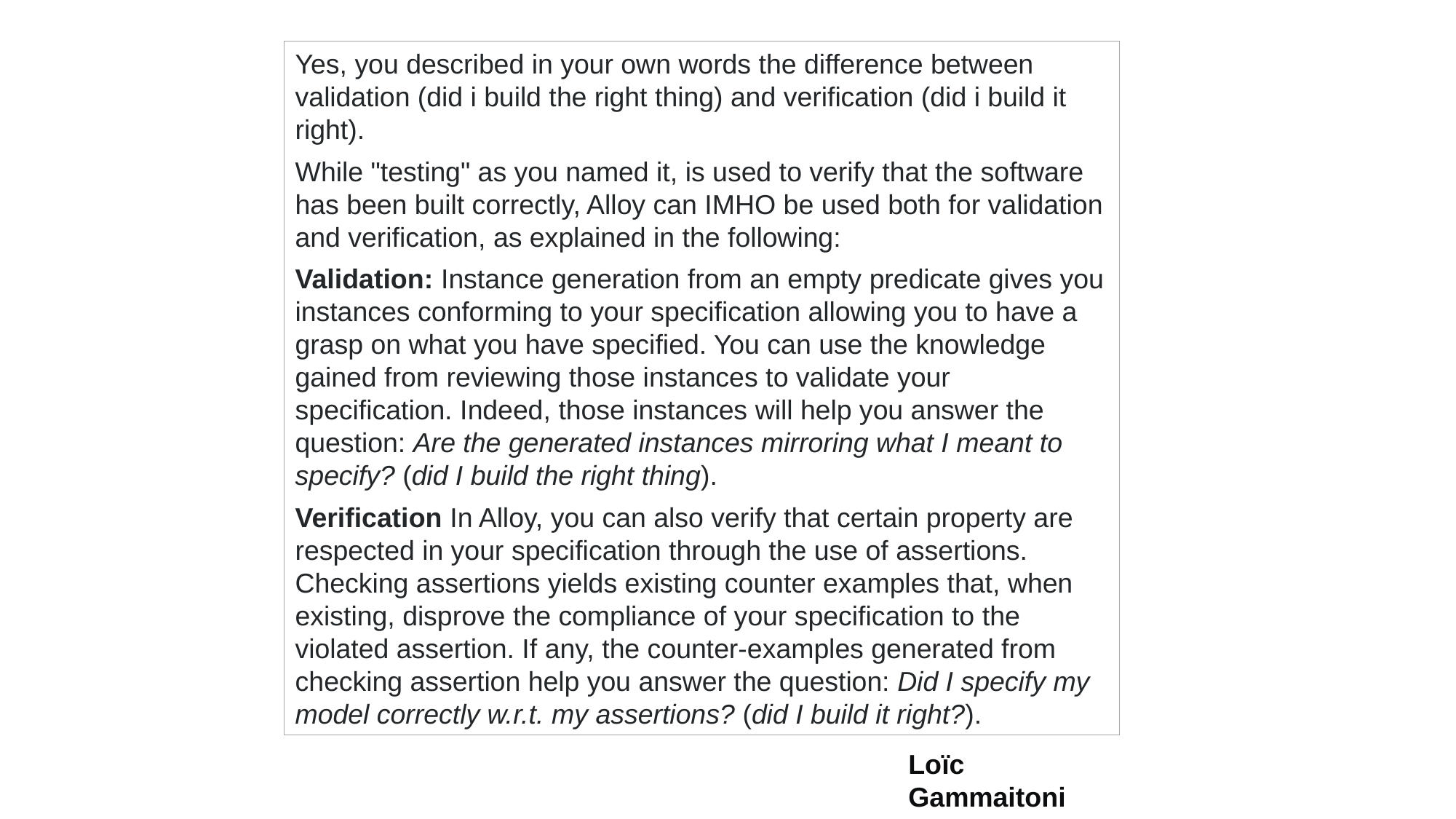

Yes, you described in your own words the difference between validation (did i build the right thing) and verification (did i build it right).
While "testing" as you named it, is used to verify that the software has been built correctly, Alloy can IMHO be used both for validation and verification, as explained in the following:
Validation: Instance generation from an empty predicate gives you instances conforming to your specification allowing you to have a grasp on what you have specified. You can use the knowledge gained from reviewing those instances to validate your specification. Indeed, those instances will help you answer the question: Are the generated instances mirroring what I meant to specify? (did I build the right thing).
Verification In Alloy, you can also verify that certain property are respected in your specification through the use of assertions. Checking assertions yields existing counter examples that, when existing, disprove the compliance of your specification to the violated assertion. If any, the counter-examples generated from checking assertion help you answer the question: Did I specify my model correctly w.r.t. my assertions? (did I build it right?).
Loïc Gammaitoni